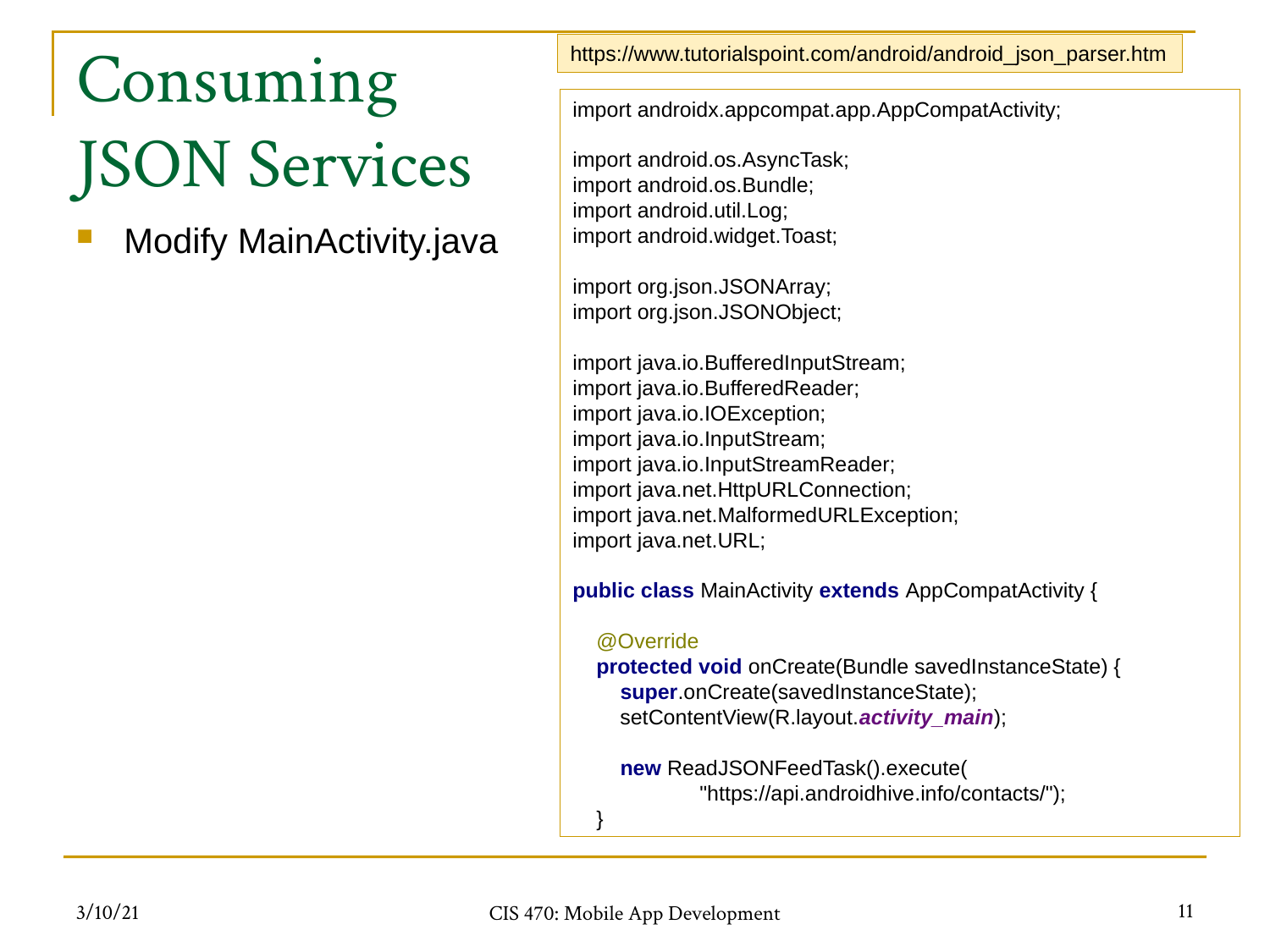

https://www.tutorialspoint.com/android/android_json_parser.htm
Consuming JSON Services
import androidx.appcompat.app.AppCompatActivity;
import android.os.AsyncTask;
import android.os.Bundle;
import android.util.Log;
import android.widget.Toast;
import org.json.JSONArray;
import org.json.JSONObject;
import java.io.BufferedInputStream;
import java.io.BufferedReader;
import java.io.IOException;
import java.io.InputStream;
import java.io.InputStreamReader;
import java.net.HttpURLConnection;
import java.net.MalformedURLException;
import java.net.URL;
public class MainActivity extends AppCompatActivity {
    @Override
    protected void onCreate(Bundle savedInstanceState) {
        super.onCreate(savedInstanceState);
        setContentView(R.layout.activity_main);
        new ReadJSONFeedTask().execute(
 	"https://api.androidhive.info/contacts/");
    }
Modify MainActivity.java
3/10/21
11
CIS 470: Mobile App Development